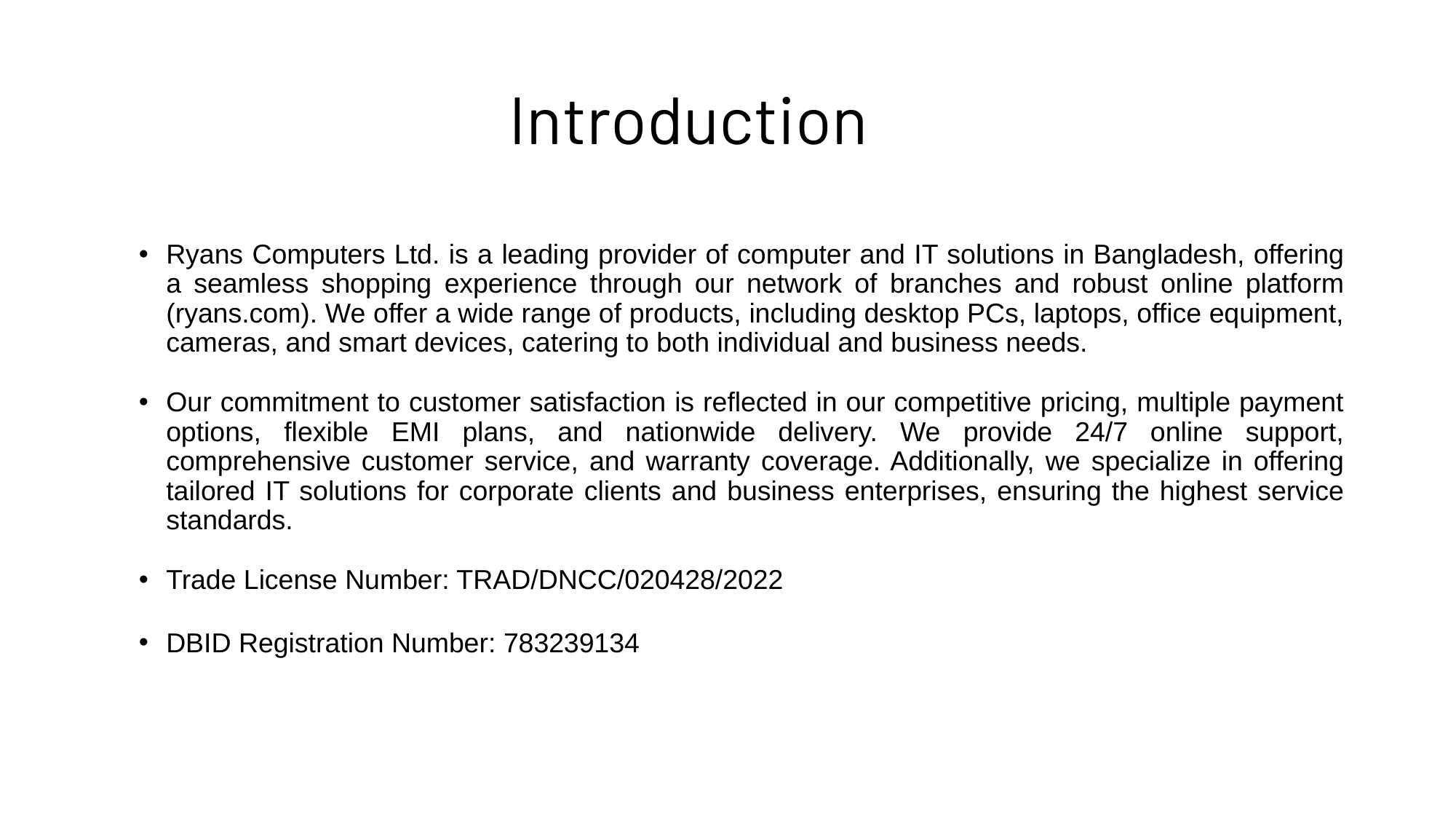

# Introduction
Ryans Computers Ltd. is a leading provider of computer and IT solutions in Bangladesh, offering a seamless shopping experience through our network of branches and robust online platform (ryans.com). We offer a wide range of products, including desktop PCs, laptops, office equipment, cameras, and smart devices, catering to both individual and business needs.
Our commitment to customer satisfaction is reflected in our competitive pricing, multiple payment options, flexible EMI plans, and nationwide delivery. We provide 24/7 online support, comprehensive customer service, and warranty coverage. Additionally, we specialize in offering tailored IT solutions for corporate clients and business enterprises, ensuring the highest service standards.
Trade License Number: TRAD/DNCC/020428/2022
DBID Registration Number: 783239134